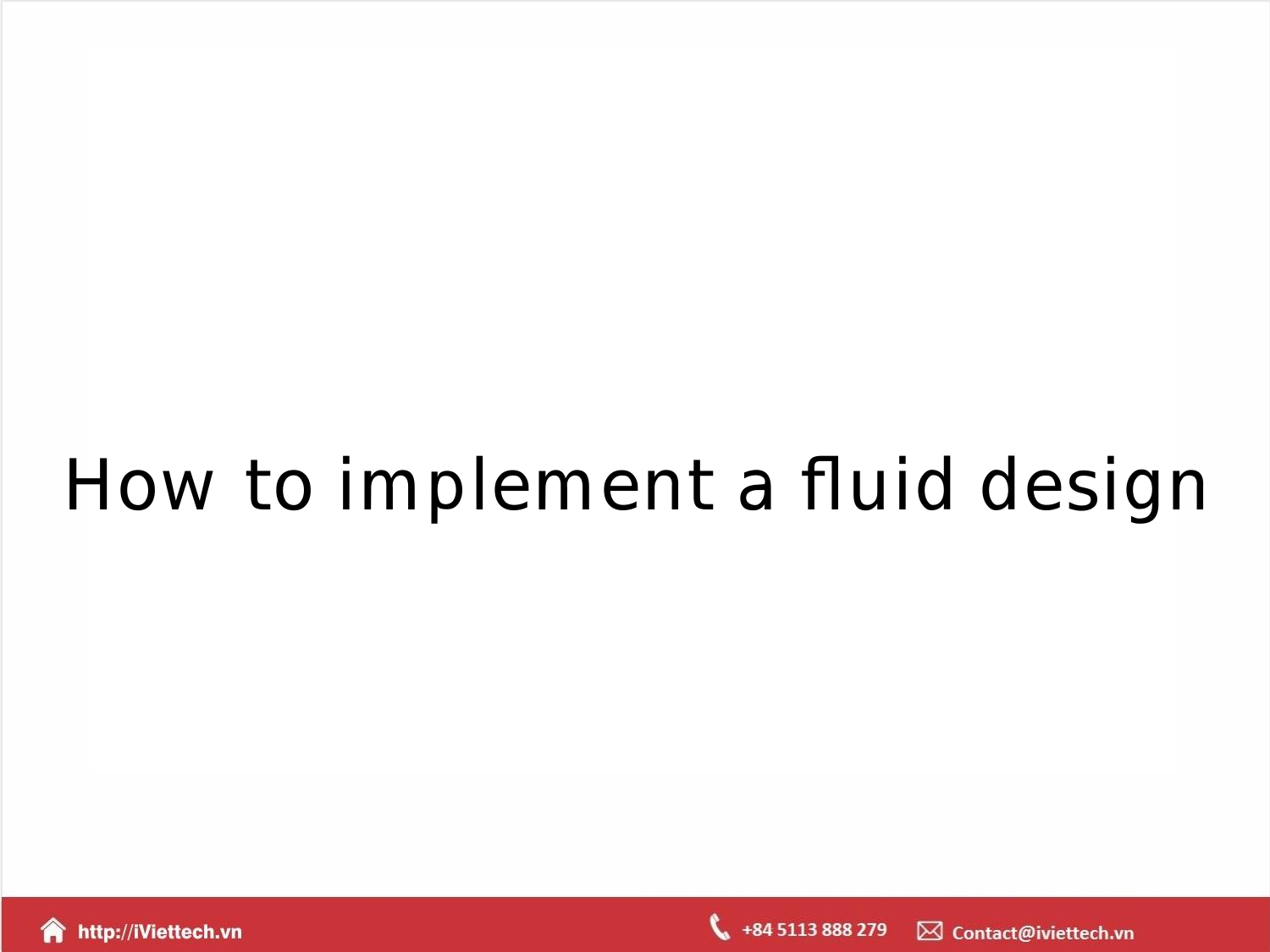

# How to implement a fluid design